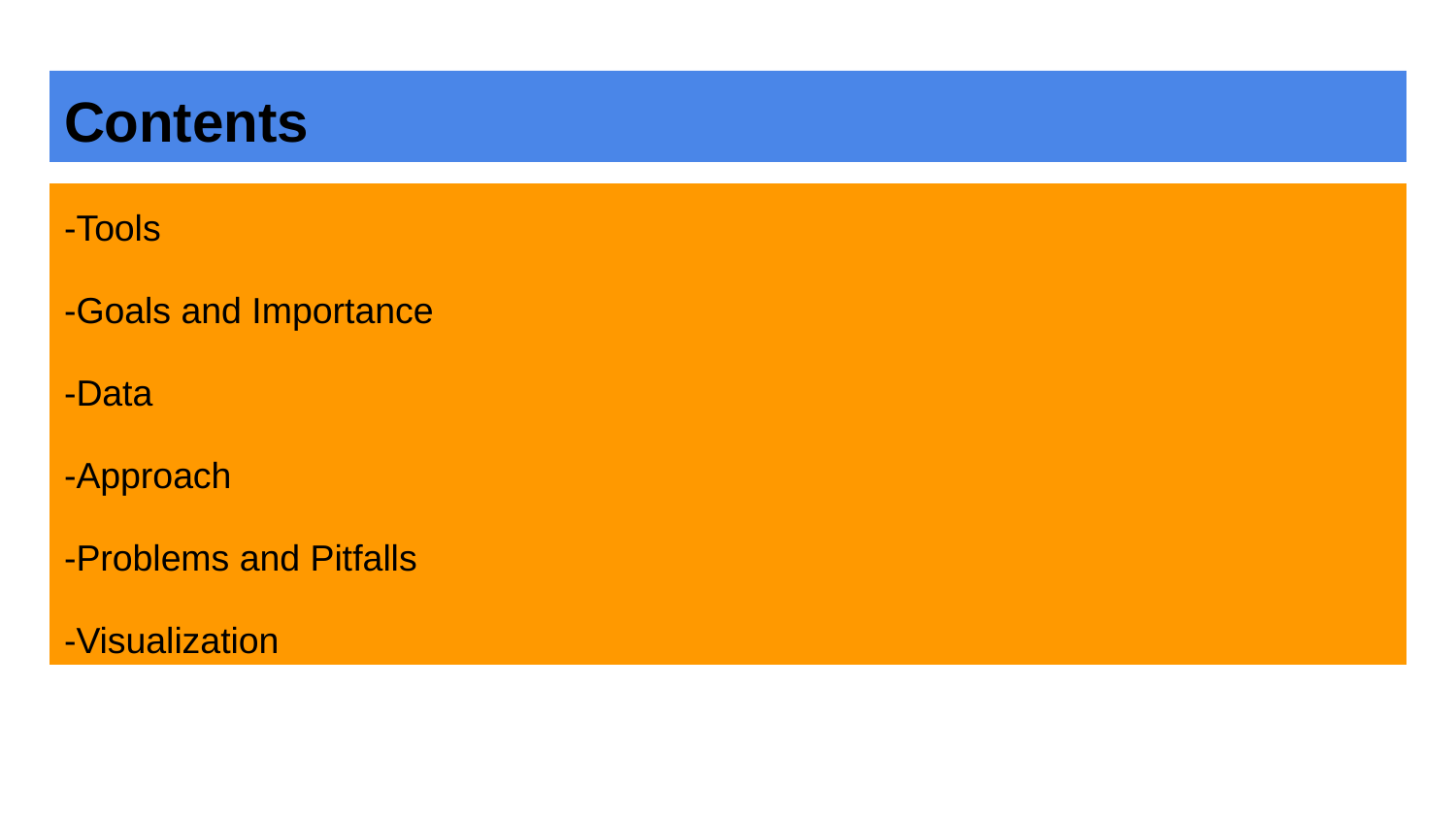

# Contents
-Tools
-Goals and Importance
-Data
-Approach
-Problems and Pitfalls
-Visualization